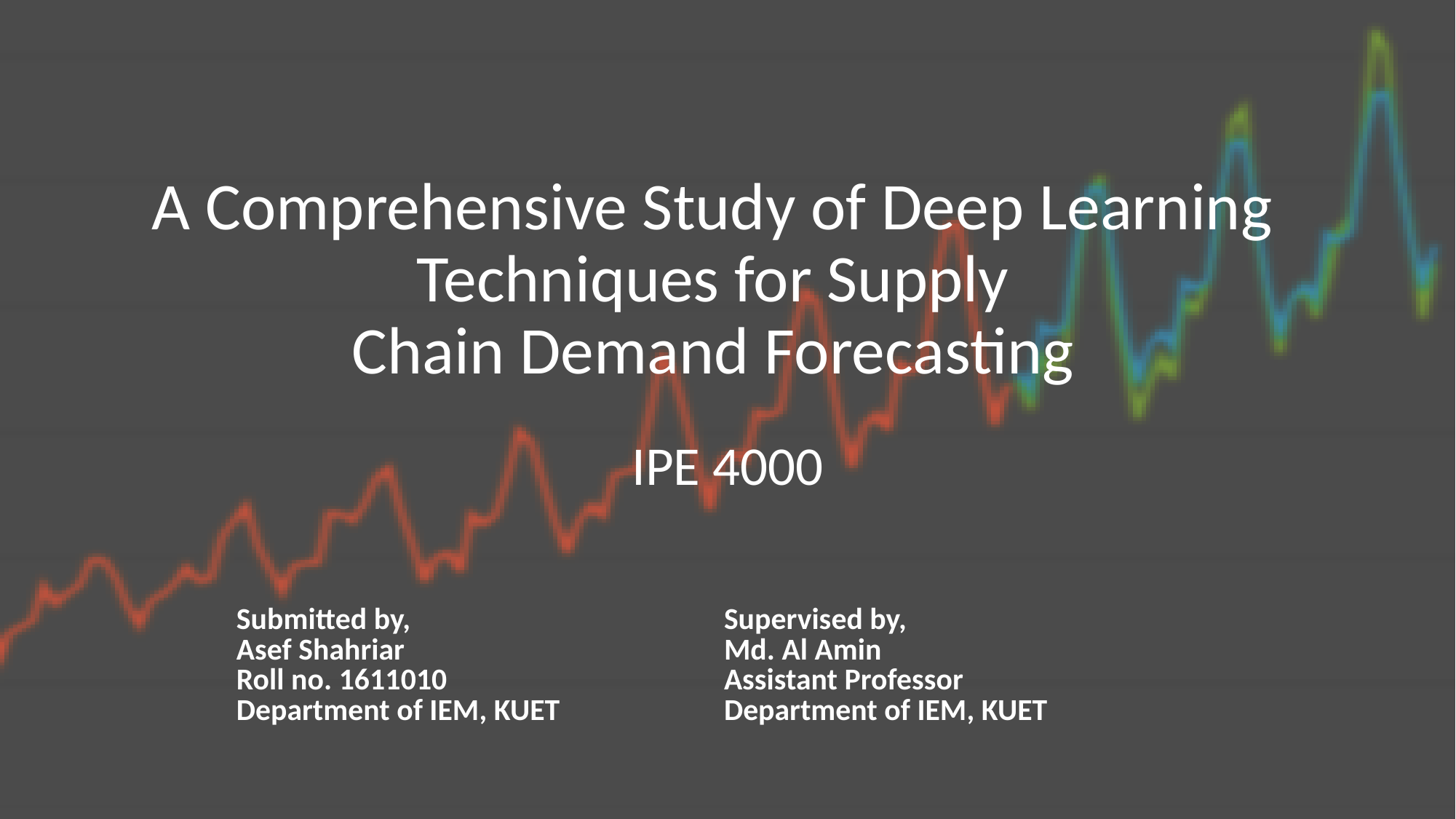

# A Comprehensive Study of Deep Learning Techniques for Supply
Chain Demand Forecasting

IPE 4000
| Submitted by, Asef Shahriar Roll no. 1611010 Department of IEM, KUET | Supervised by, Md. Al Amin Assistant Professor Department of IEM, KUET |
| --- | --- |